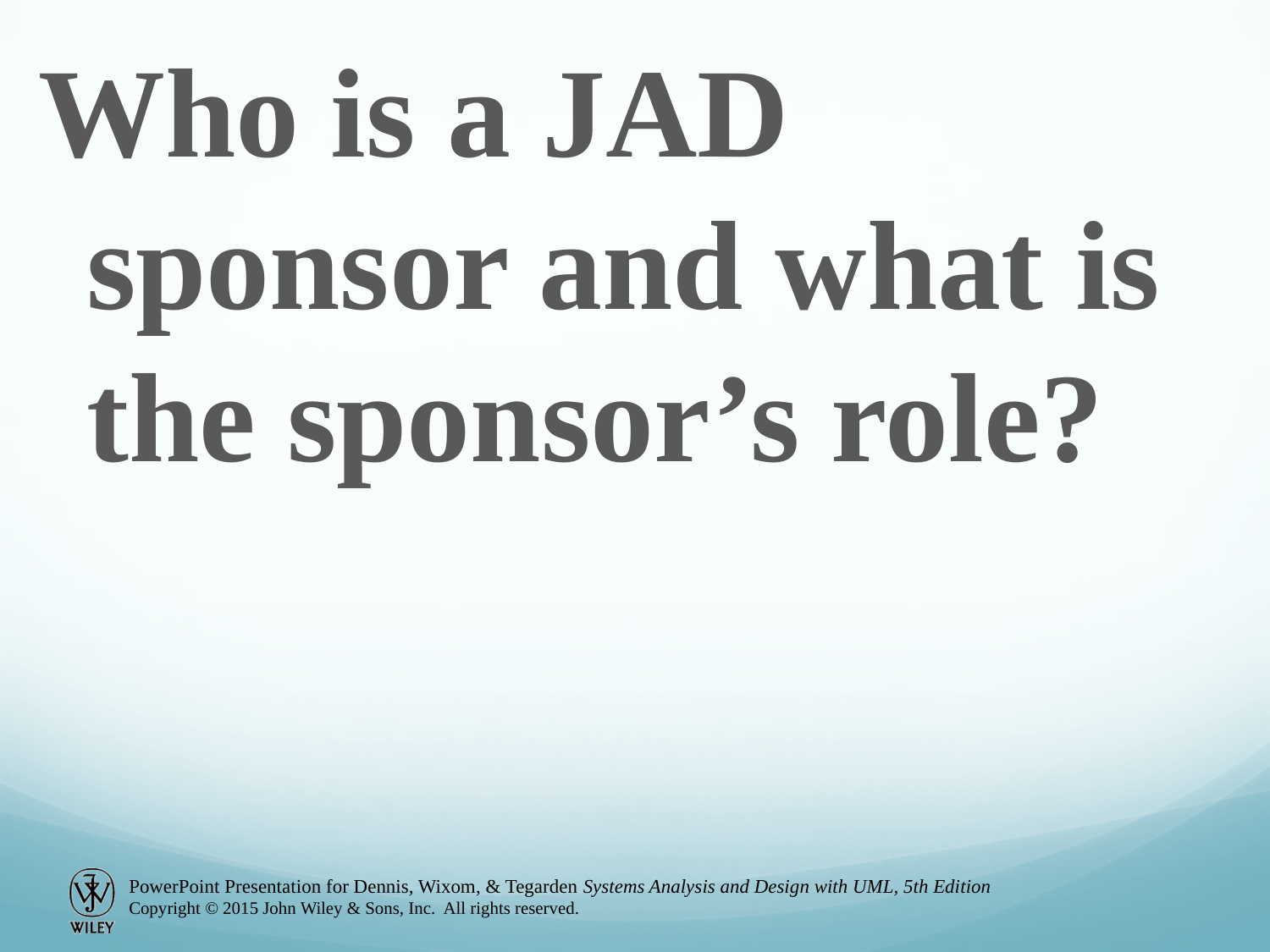

Who is a JAD sponsor and what is the sponsor’s role?